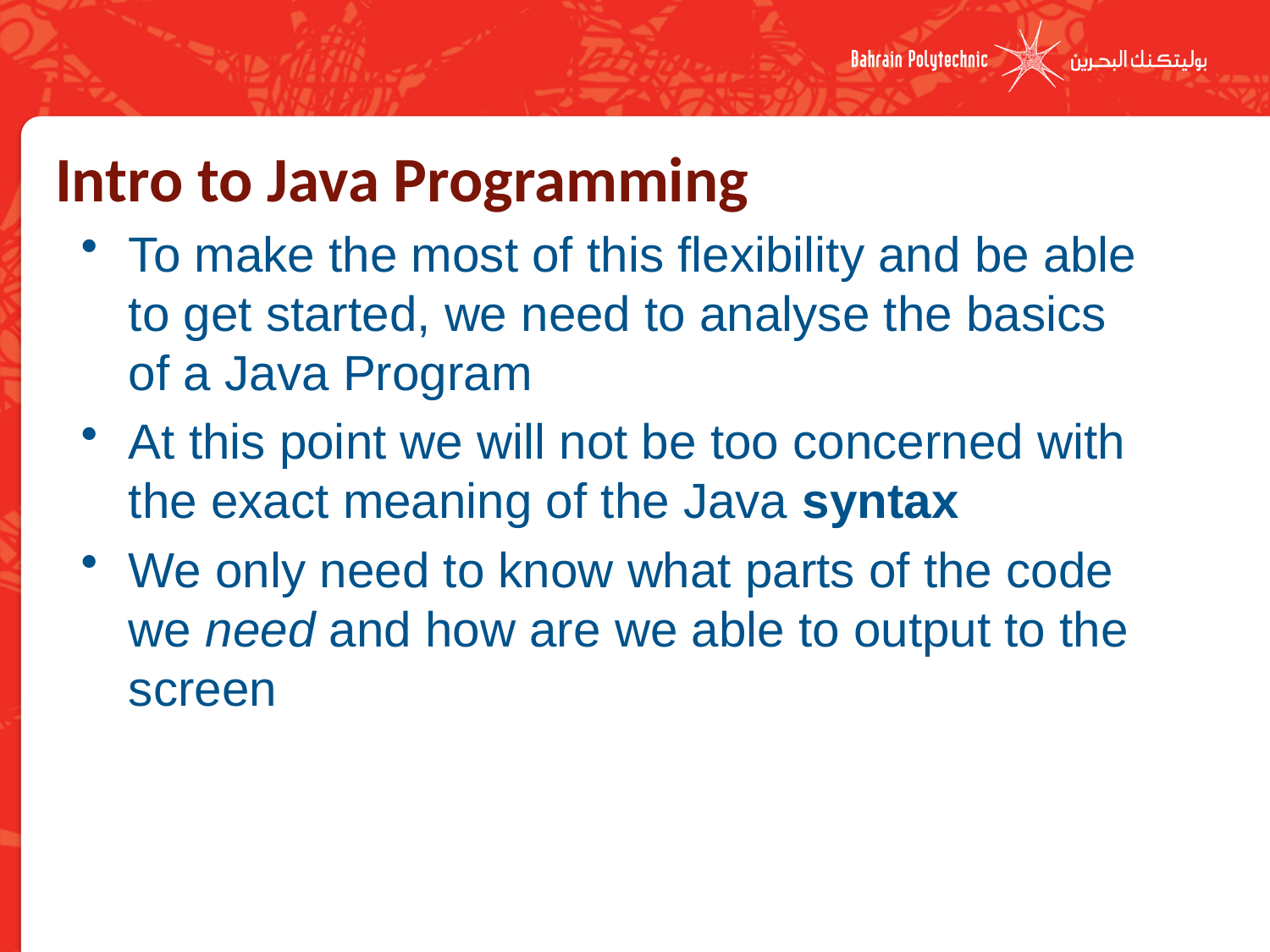

# Intro to Java Programming
To make the most of this flexibility and be able to get started, we need to analyse the basics of a Java Program
At this point we will not be too concerned with the exact meaning of the Java syntax
We only need to know what parts of the code  we need and how are we able to output to the screen